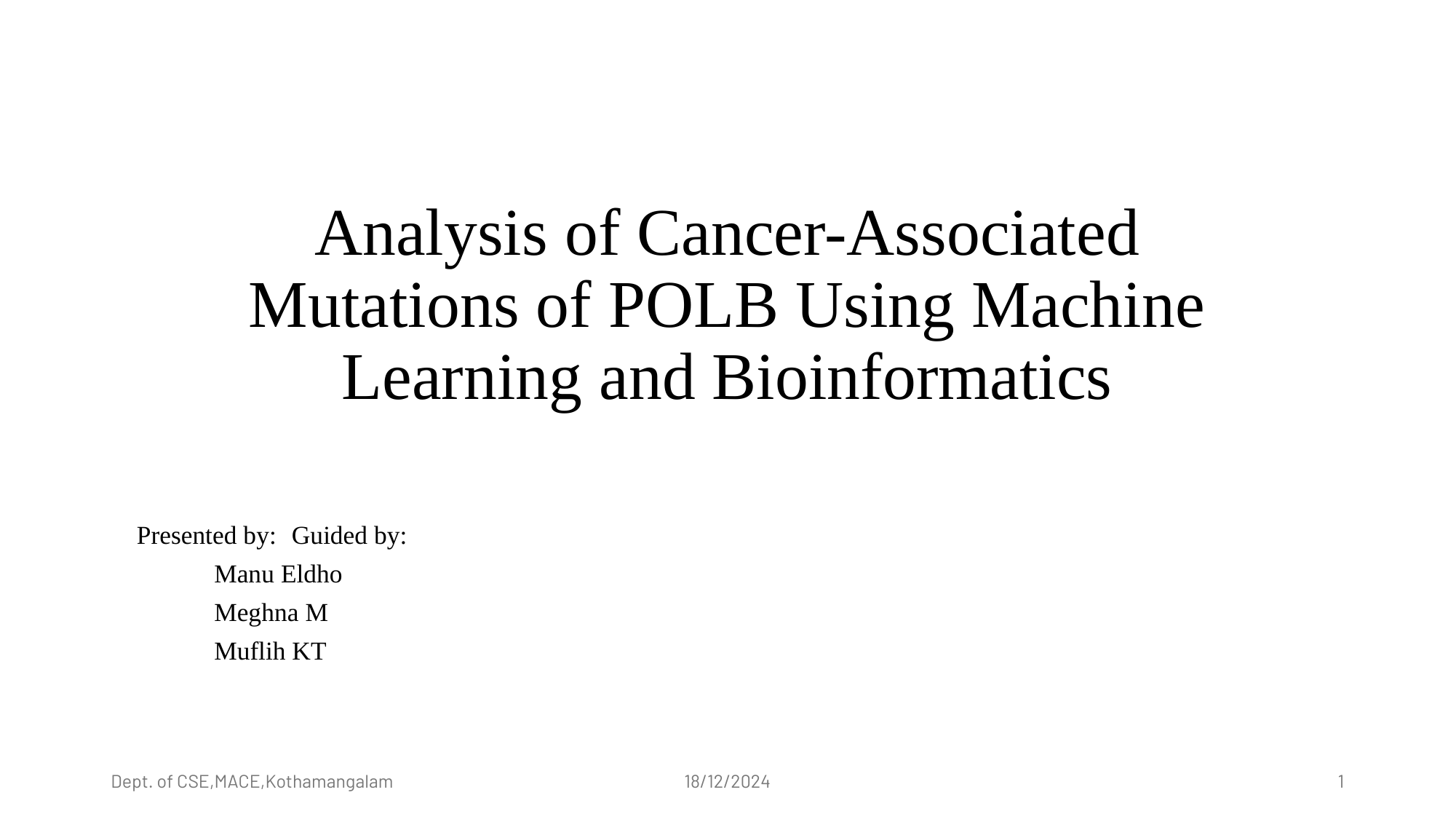

# Analysis of Cancer-Associated Mutations of POLB Using Machine Learning and Bioinformatics

Presented by:							Guided by:
	Manu Eldho
	Meghna M
	Muflih KT
Dept. of CSE,MACE,Kothamangalam
18/12/2024
1